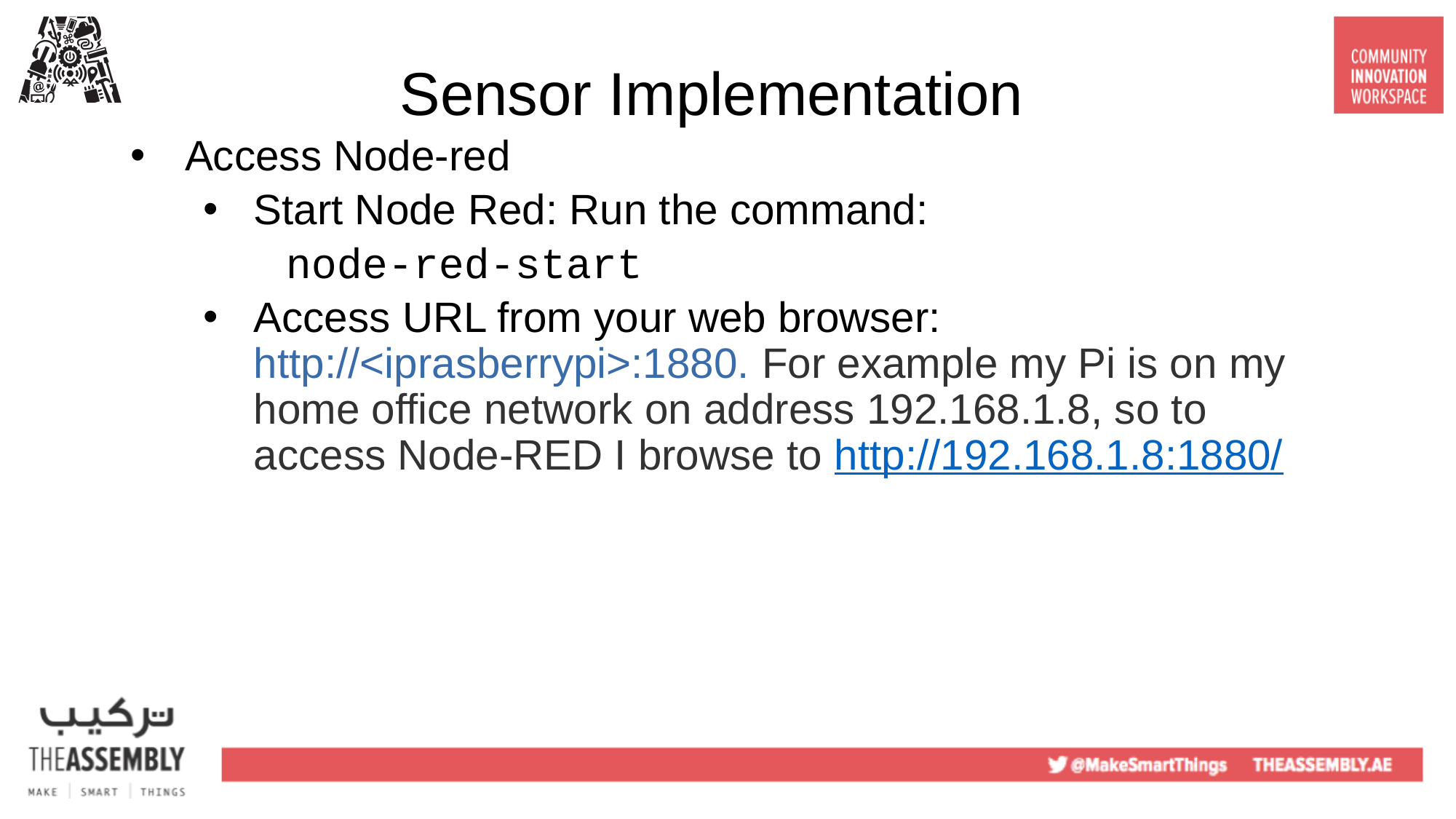

# Sensor Implementation
Access Node-red
Start Node Red: Run the command:
       node-red-start
Access URL from your web browser: http://<iprasberrypi>:1880. For example my Pi is on my home office network on address 192.168.1.8, so to access Node-RED I browse to http://192.168.1.8:1880/